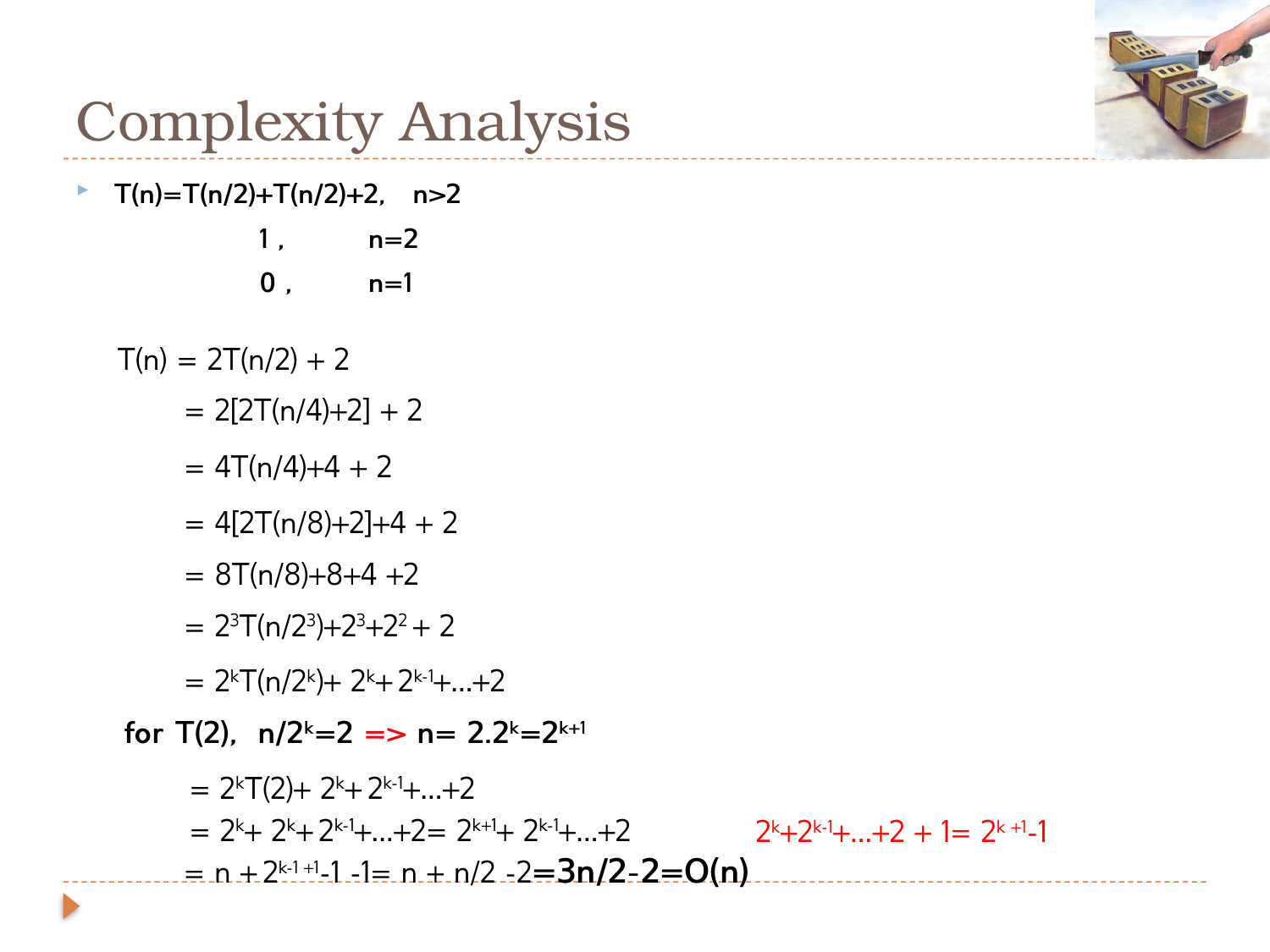

# Complexity Analysis
T(n)=T(n/2)+T(n/2)+2,   n>2
		  1 ,	n=2
		  0 ,	n=1
T(n) = 2T(n/2) + 2
       = 2[2T(n/4)+2] + 2
       = 4T(n/4)+4 + 2
       = 4[2T(n/8)+2]+4 + 2
       = 8T(n/8)+8+4 +2
       = 23T(n/23)+23+22 + 2
       = 2kT(n/2k)+ 2k+ 2k-1+…+2
for T(2),  n/2k=2 => n= 2.2k=2k+1
       = 2kT(2)+ 2k+ 2k-1+…+2
       = 2k+ 2k+ 2k-1+…+2= 2k+1+ 2k-1+…+2
       2k+2k-1+…+2 + 1= 2k +1-1
       = n + 2k-1 +1-1 -1= n + n/2 -2=3n/2-2=O(n)